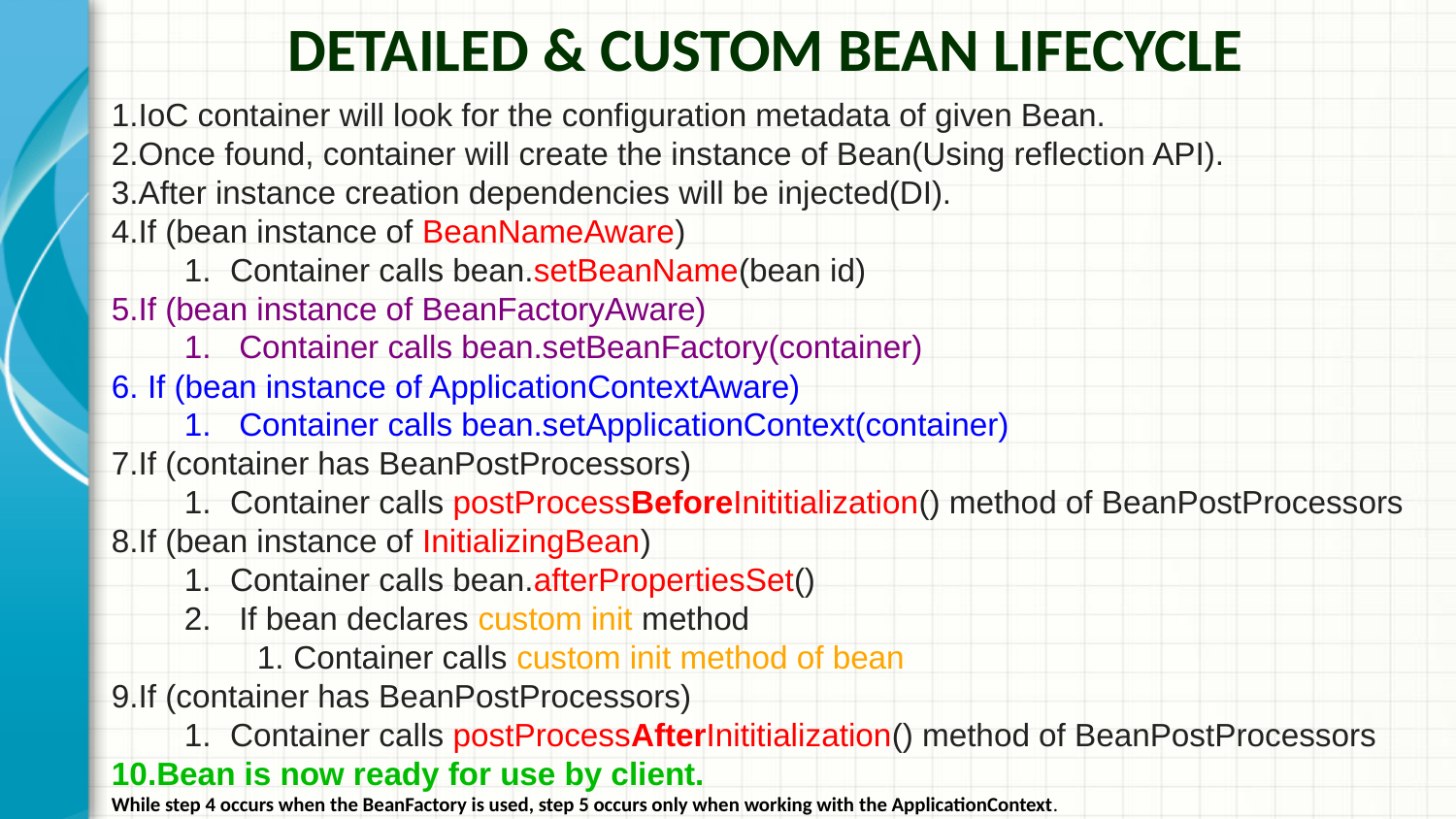

Detailed & Custom Bean lifecycle
IoC container will look for the configuration metadata of given Bean.
Once found, container will create the instance of Bean(Using reflection API).
After instance creation dependencies will be injected(DI).
If (bean instance of BeanNameAware)
Container calls bean.setBeanName(bean id)
If (bean instance of BeanFactoryAware)
 Container calls bean.setBeanFactory(container)
 If (bean instance of ApplicationContextAware)
 Container calls bean.setApplicationContext(container)
If (container has BeanPostProcessors)
Container calls postProcessBeforeInititialization() method of BeanPostProcessors
If (bean instance of InitializingBean)
Container calls bean.afterPropertiesSet()
 If bean declares custom init method
Container calls custom init method of bean
If (container has BeanPostProcessors)
Container calls postProcessAfterInititialization() method of BeanPostProcessors
Bean is now ready for use by client.
While step 4 occurs when the BeanFactory is used, step 5 occurs only when working with the ApplicationContext.